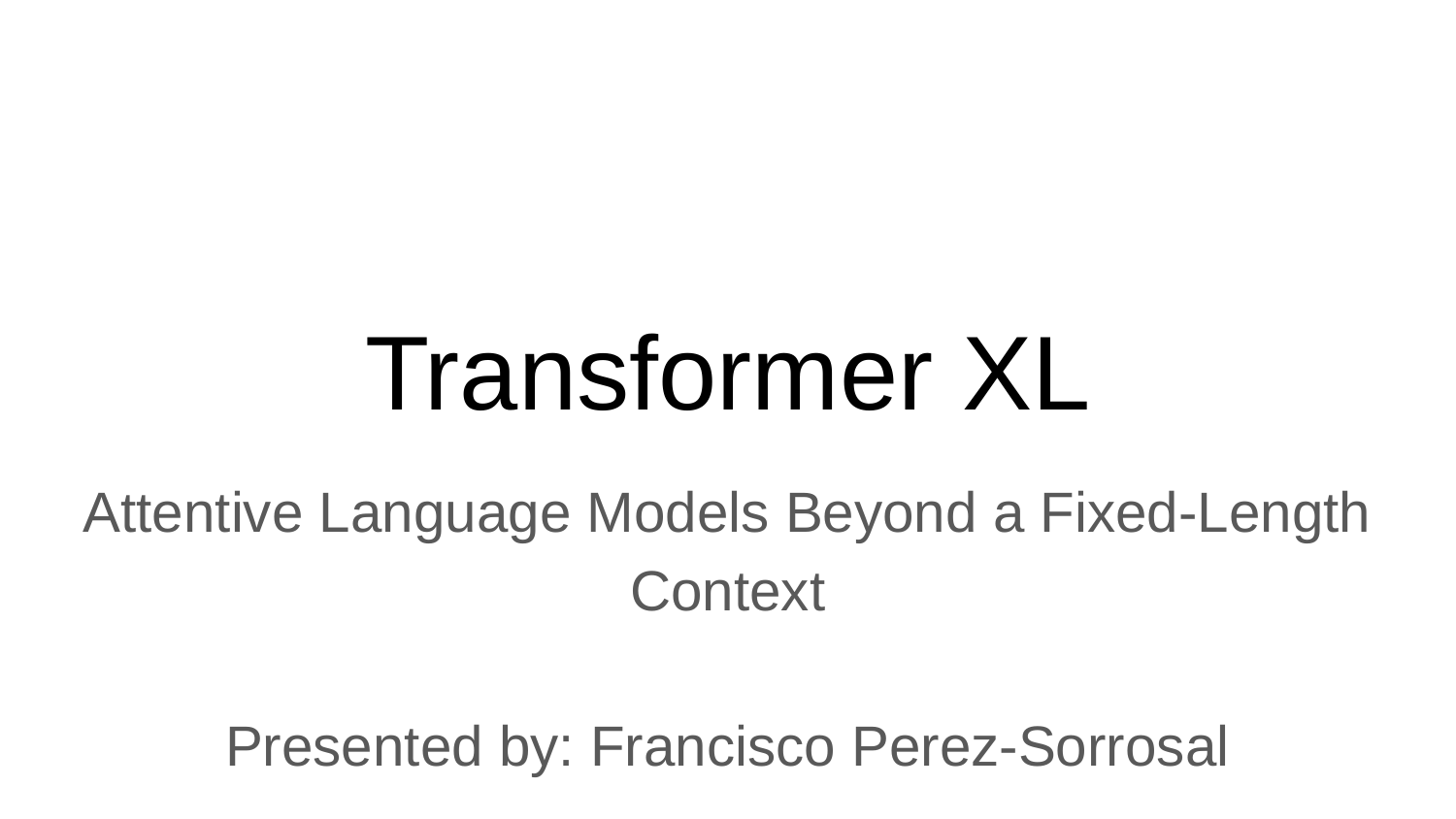

# Transformer XL
Attentive Language Models Beyond a Fixed-Length Context

Presented by: Francisco Perez-Sorrosal